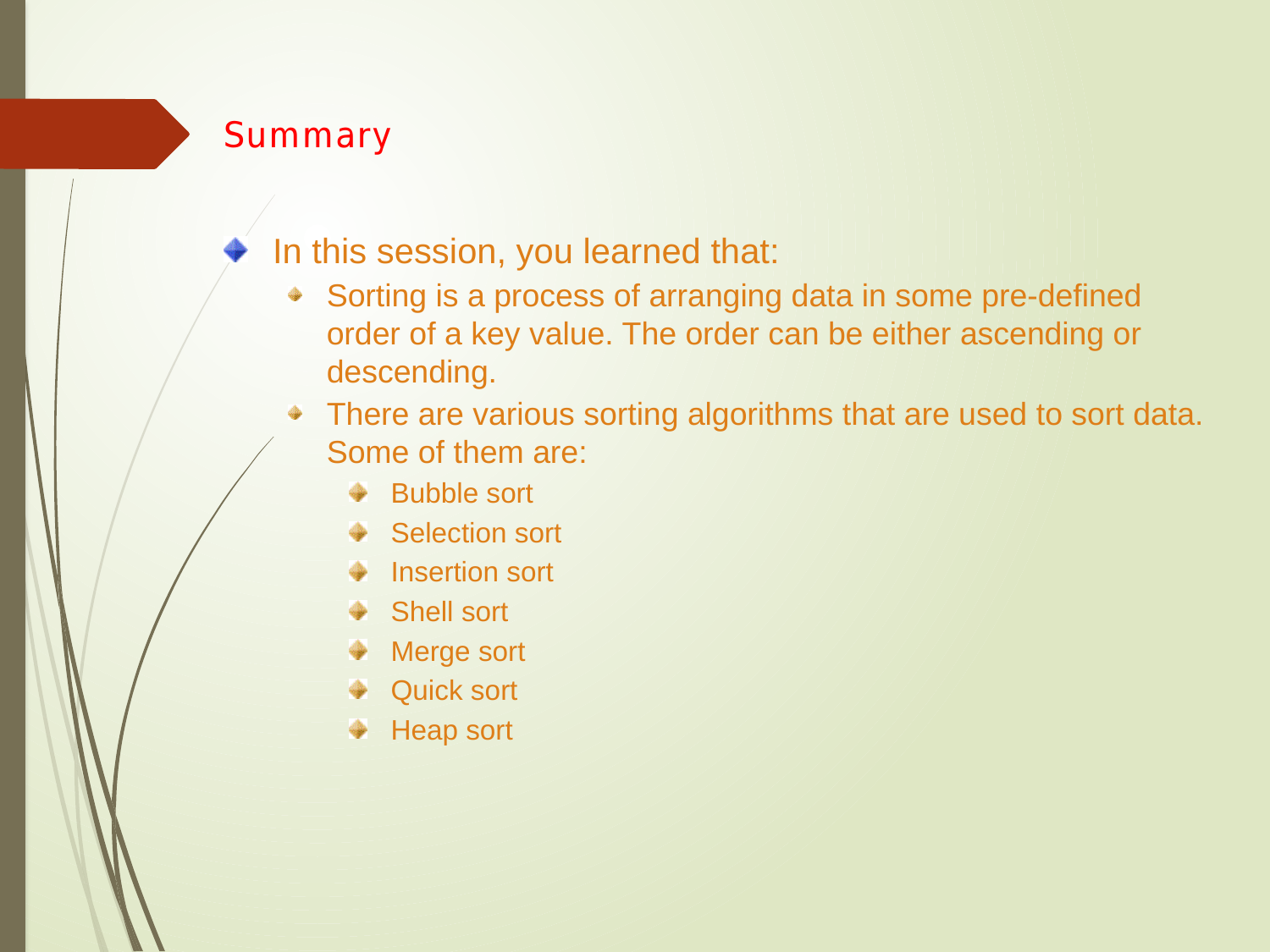

Summary
In this session, you learned that:
Sorting is a process of arranging data in some pre-defined order of a key value. The order can be either ascending or descending.
There are various sorting algorithms that are used to sort data. Some of them are:
Bubble sort
Selection sort
Insertion sort
Shell sort
Merge sort
Quick sort
Heap sort